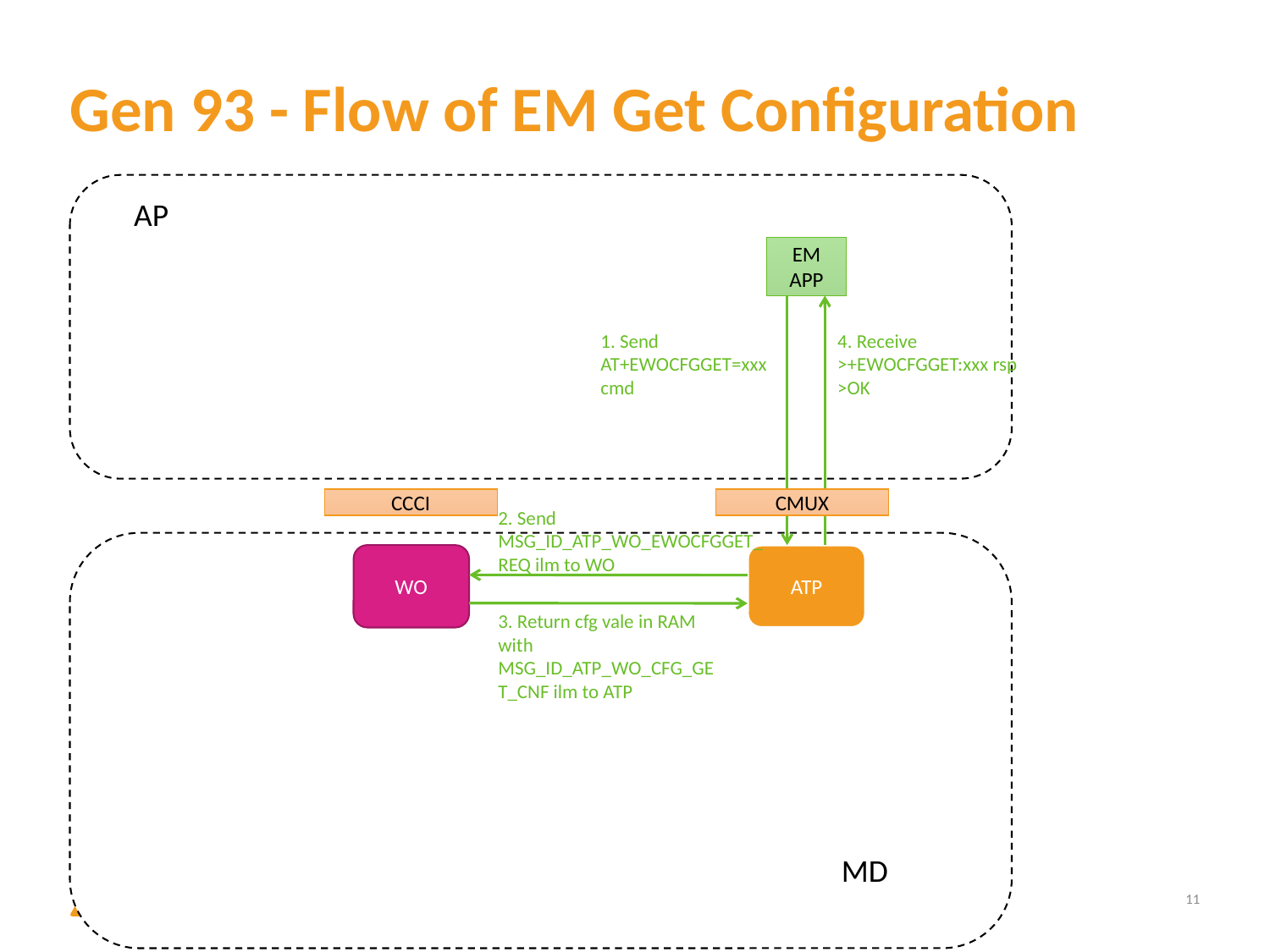

# Gen 93 - Flow of EM Get Configuration

AP
EM APP
1. Send AT+EWOCFGGET=xxx cmd
4. Receive >+EWOCFGGET:xxx rsp
>OK
CCCI
CMUX
2. Send MSG_ID_ATP_WO_EWOCFGGET_REQ ilm to WO

WO
ATP
3. Return cfg vale in RAM with MSG_ID_ATP_WO_CFG_GET_CNF ilm to ATP
MD
11